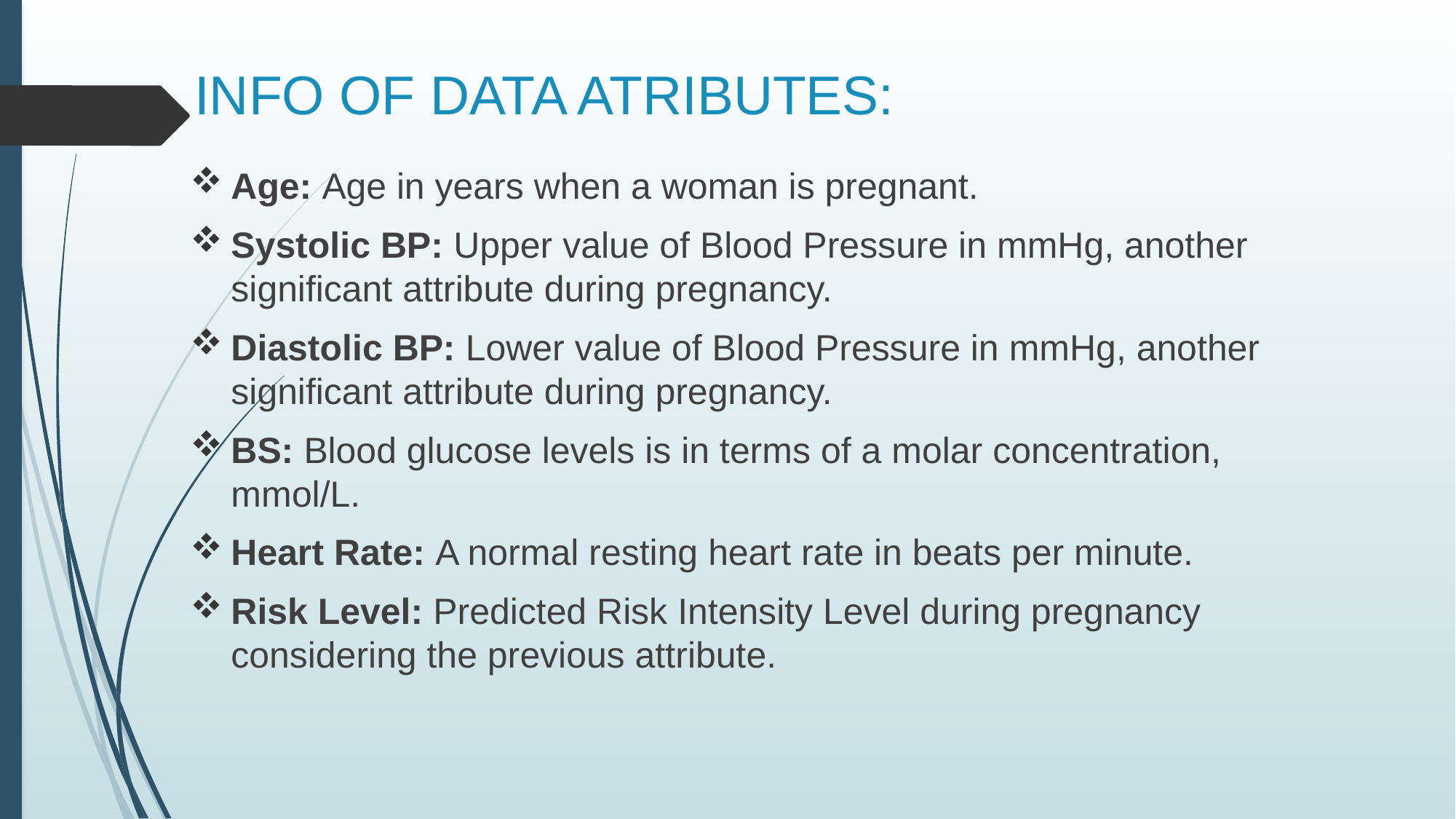

# INFO OF DATA ATRIBUTES:
Age: Age in years when a woman is pregnant.
Systolic BP: Upper value of Blood Pressure in mmHg, another significant attribute during pregnancy.
Diastolic BP: Lower value of Blood Pressure in mmHg, another significant attribute during pregnancy.
BS: Blood glucose levels is in terms of a molar concentration, mmol/L.
Heart Rate: A normal resting heart rate in beats per minute.
Risk Level: Predicted Risk Intensity Level during pregnancy considering the previous attribute.